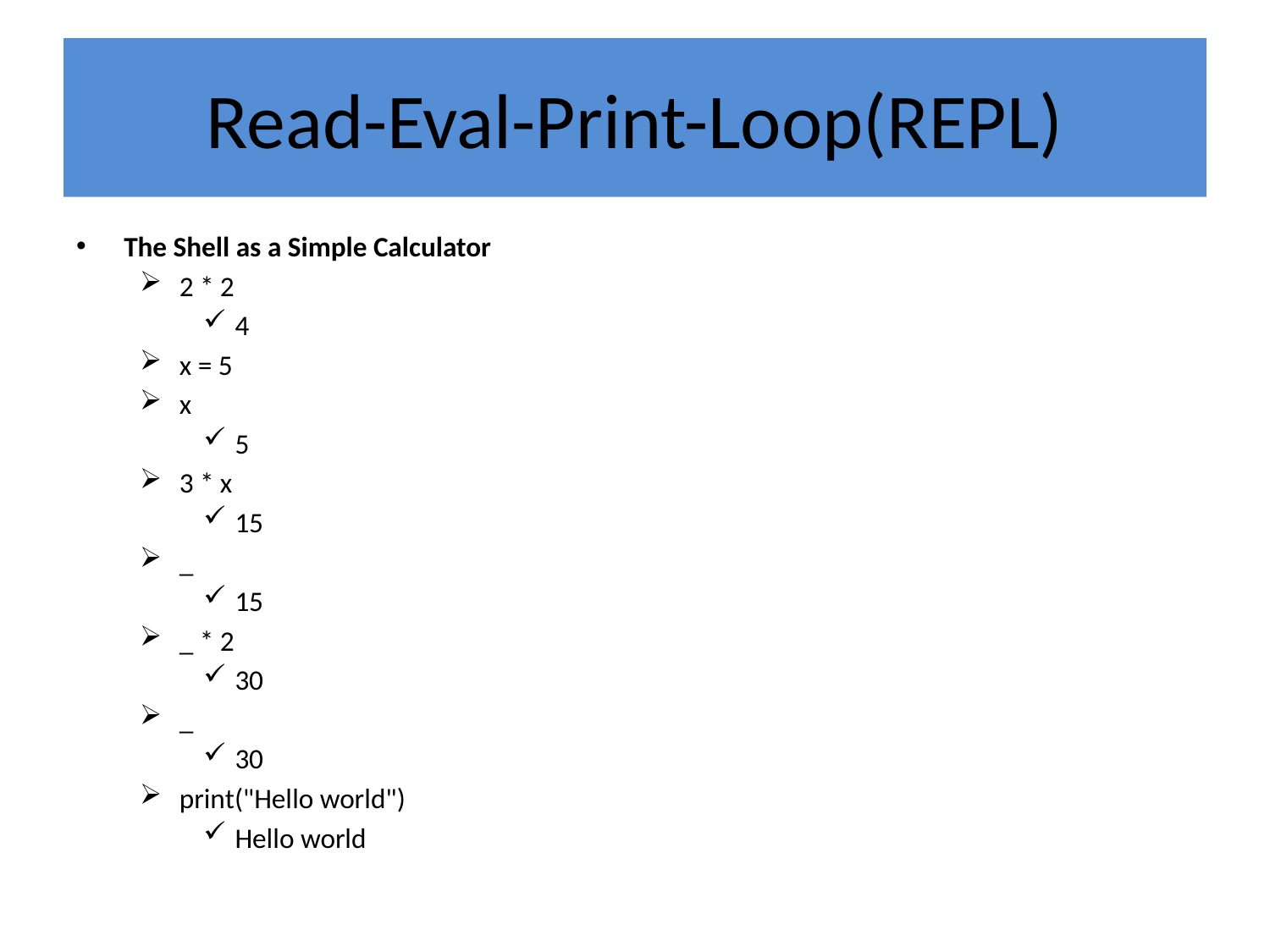

# Read-Eval-Print-Loop(REPL)
The Shell as a Simple Calculator
2 * 2
4
x = 5
x
5
3 * x
15
_
15
_ * 2
30
_
30
print("Hello world")
Hello world